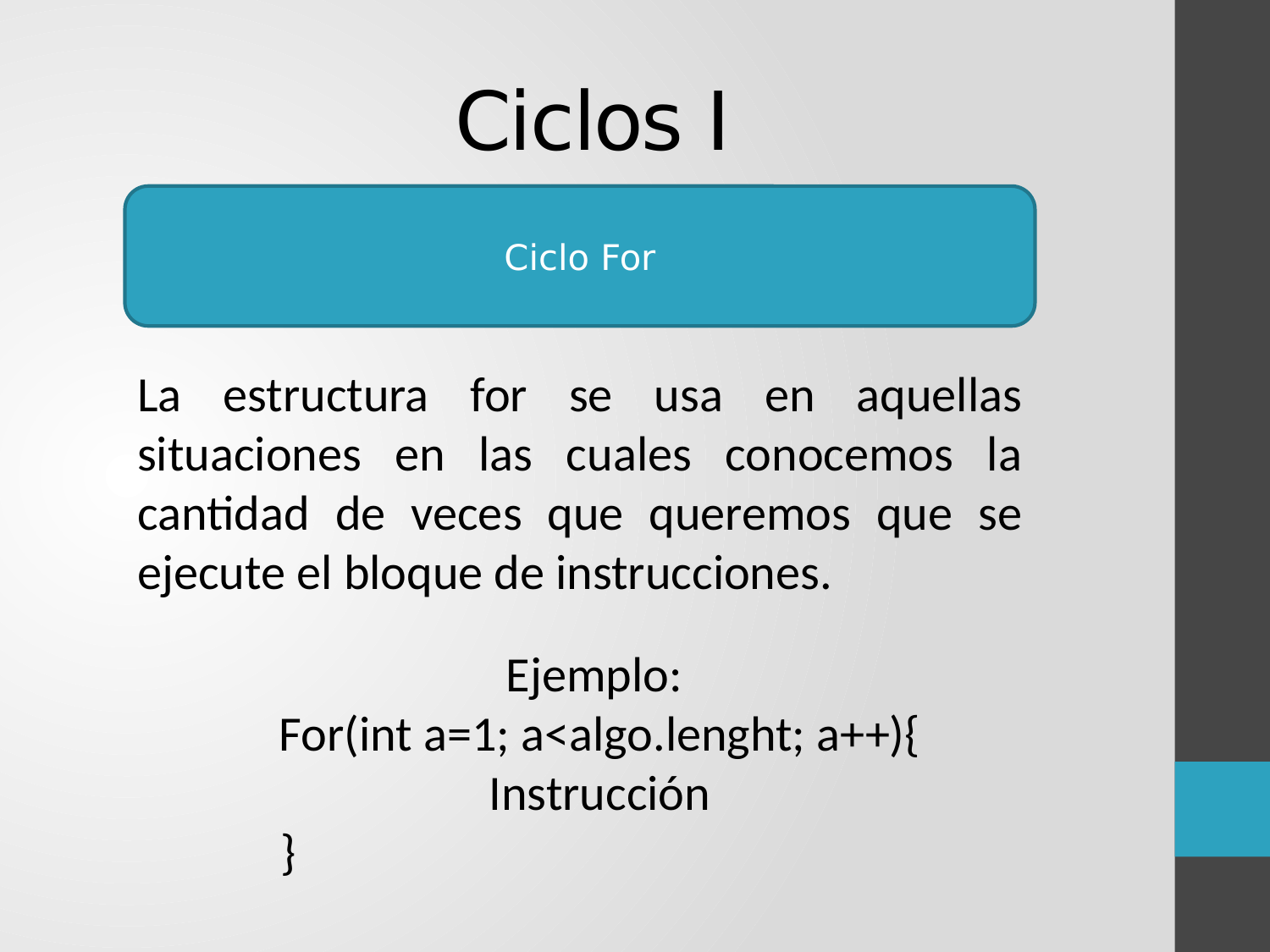

# Ciclos I
Ciclo For
La estructura for se usa en aquellas situaciones en las cuales conocemos la cantidad de veces que queremos que se ejecute el bloque de instrucciones.
Ejemplo:
For(int a=1; a<algo.lenght; a++){
Instrucción
           }